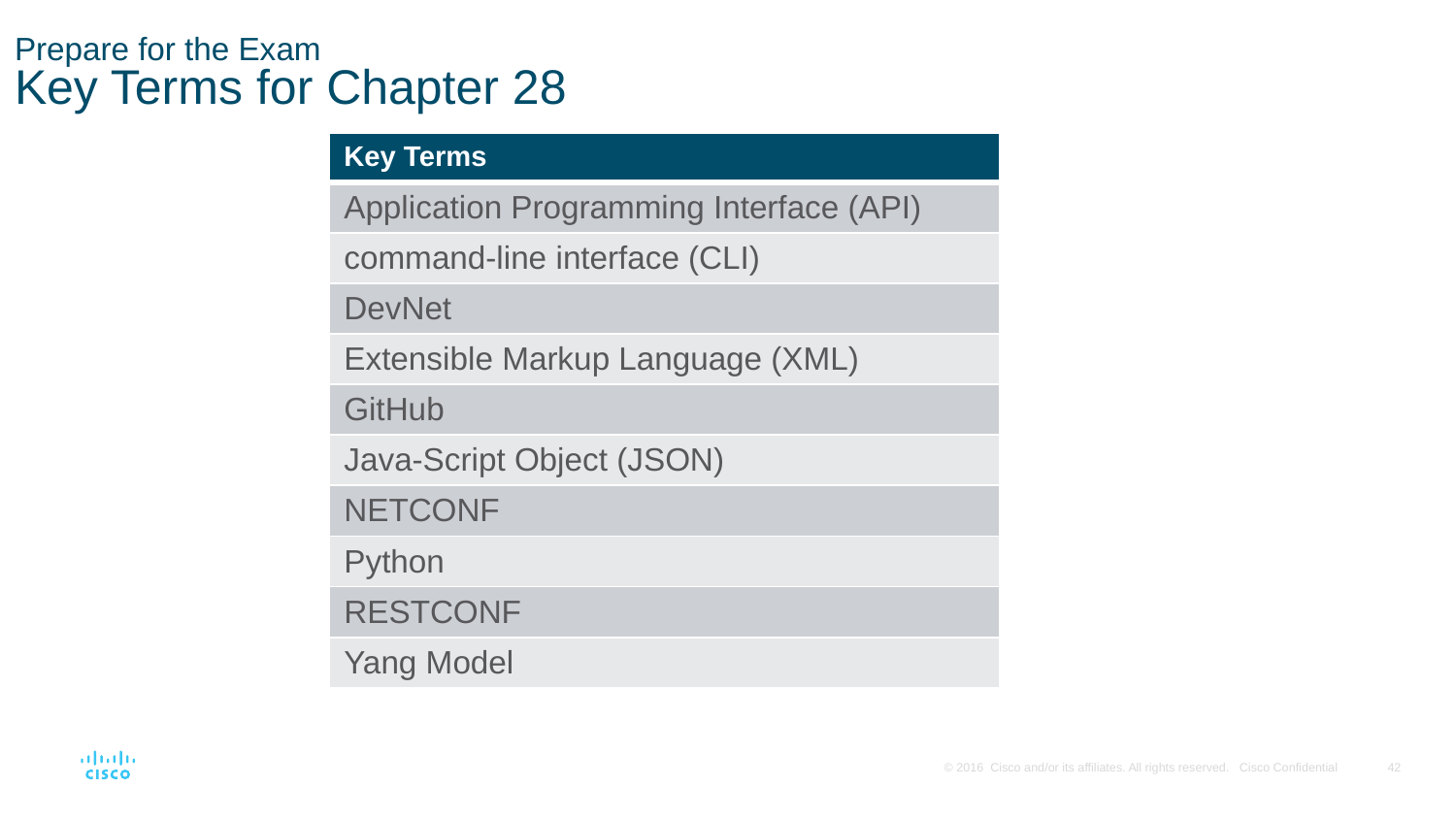

# Prepare for the Exam Key Terms for Chapter 28
| Key Terms |
| --- |
| Application Programming Interface (API) |
| command-line interface (CLI) |
| DevNet |
| Extensible Markup Language (XML) |
| GitHub |
| Java-Script Object (JSON) |
| NETCONF |
| Python |
| RESTCONF |
| Yang Model |